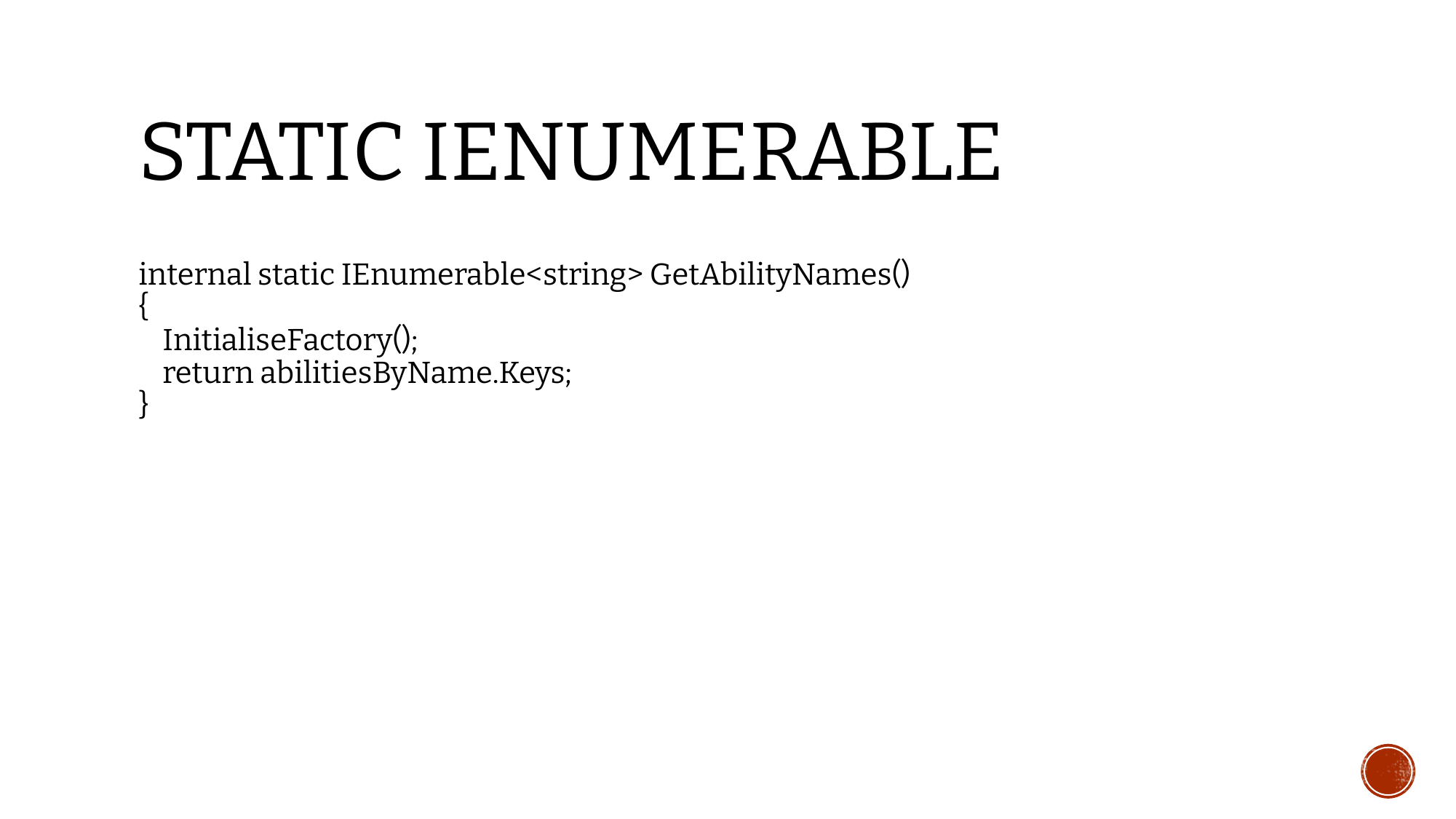

# static IEnumerable
internal static IEnumerable<string> GetAbilityNames()
{
    InitialiseFactory();
    return abilitiesByName.Keys;
}